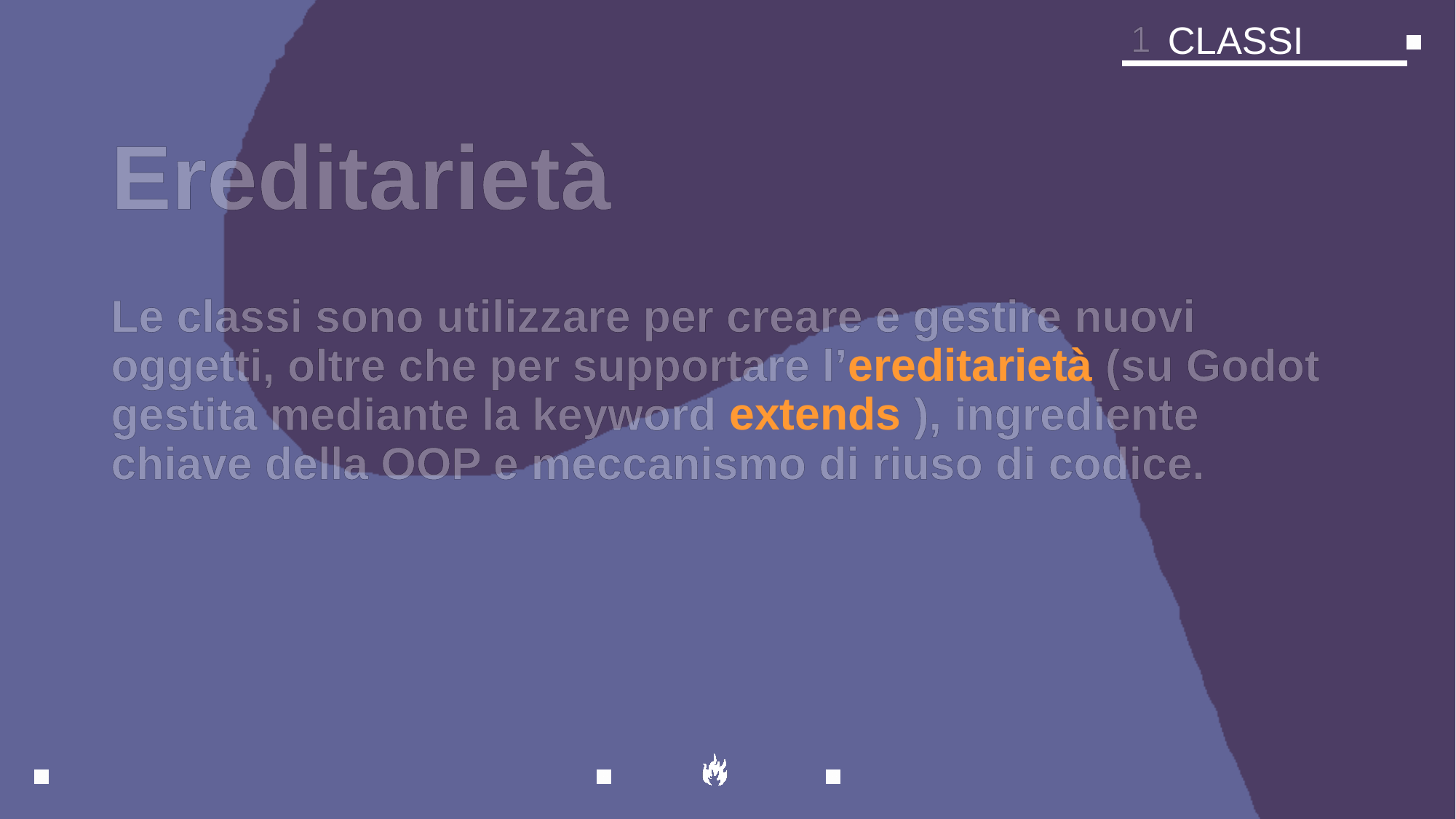

1
CLASSI
# Ereditarietà
Le classi sono utilizzare per creare e gestire nuovi oggetti, oltre che per supportare l’ereditarietà (su Godot gestita mediante la keyword extends ), ingrediente chiave della OOP e meccanismo di riuso di codice.